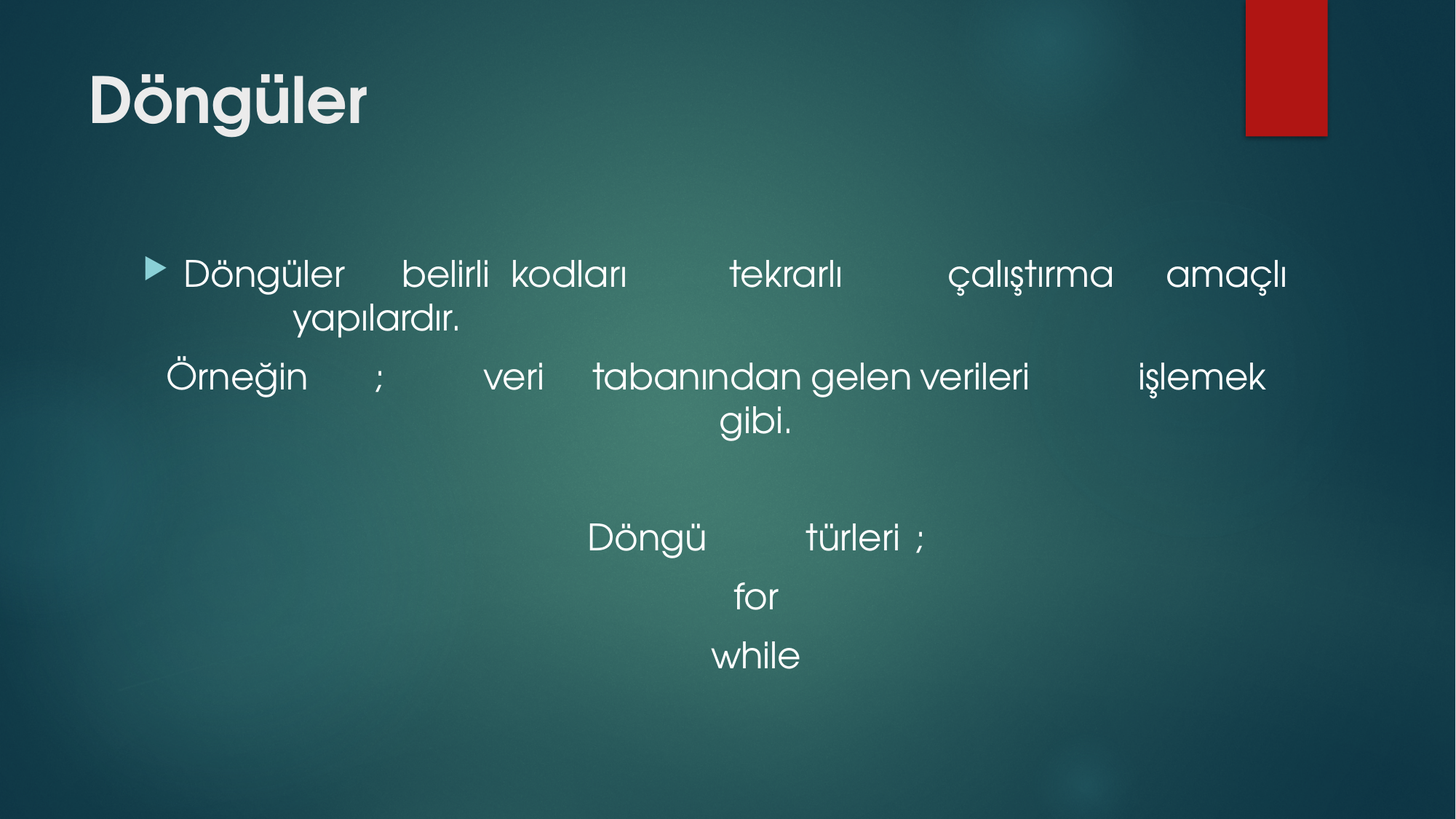

# Döngüler
Döngüler	belirli	kodları	tekrarlı	çalıştırma	amaçlı	yapılardır.
 Örneğin	;	veri	tabanından	gelen	verileri	işlemek	gibi.

Döngü	türleri	;
for
while